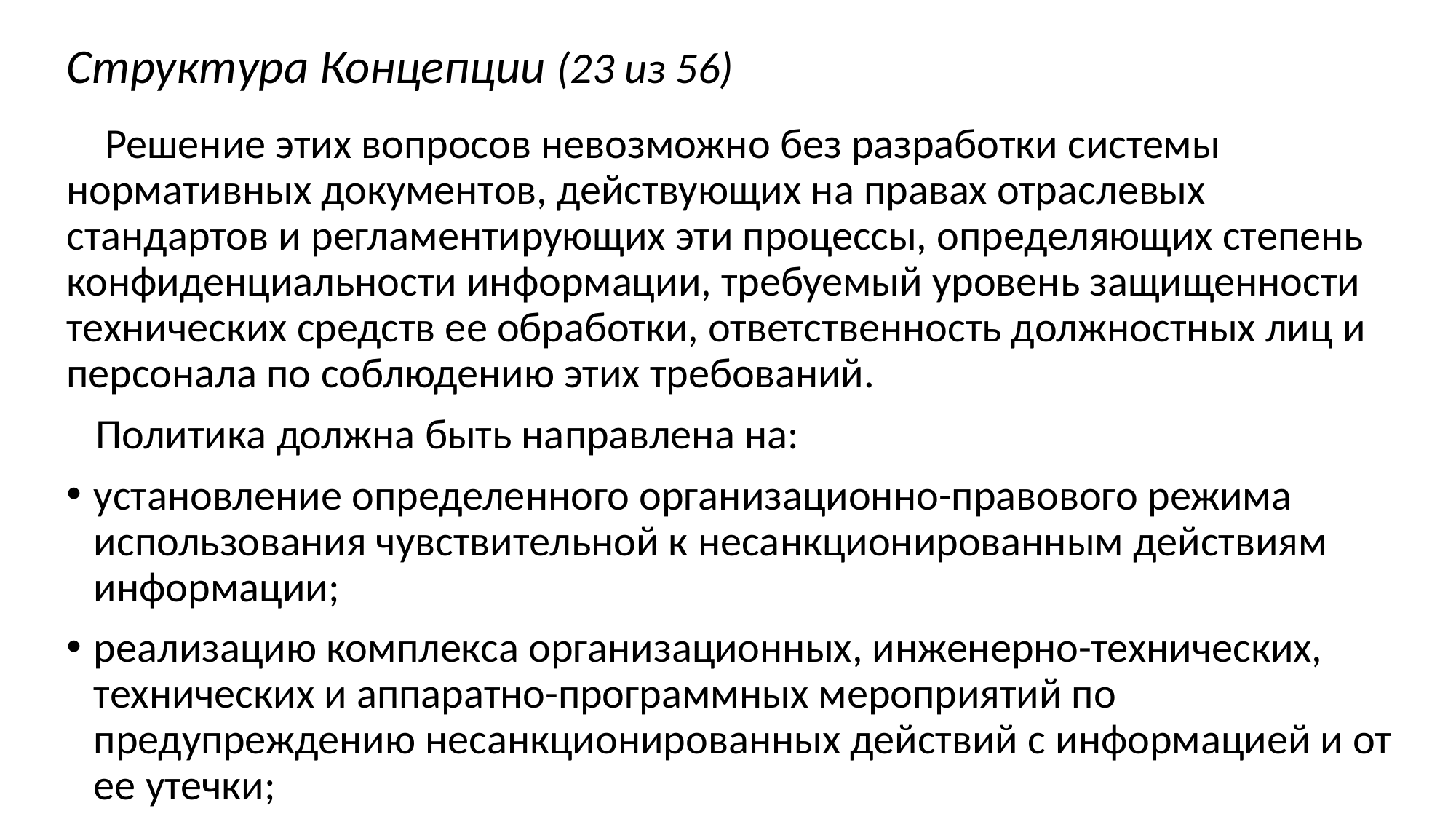

# Структура Концепции (23 из 56)
    Решение этих вопросов невозможно без разработки системы нормативных документов, действующих на правах отраслевых стандартов и регламентирующих эти процессы, определяющих степень конфиденциальности информации, требуемый уровень защищенности технических средств ее обработки, ответственность должностных лиц и персонала по соблюдению этих требований.
   Политика должна быть направлена на:
установление определенного организационно-правового режима использования чувствительной к несанкционированным действиям информации;
реализацию комплекса организационных, инженерно-технических, технических и аппаратно-программных мероприятий по предупреждению несанкционированных действий с информацией и от ее утечки;